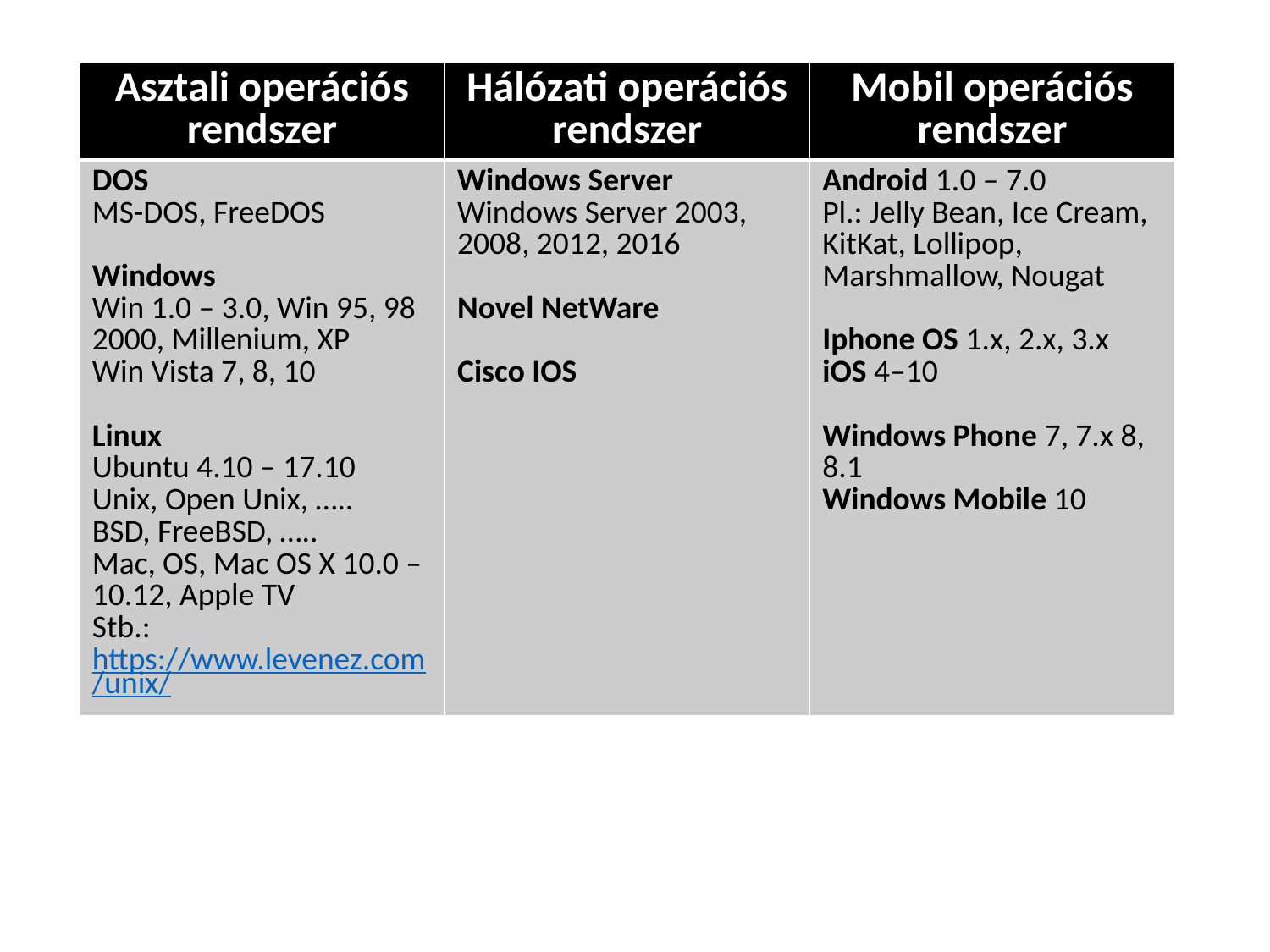

| Asztali operációs rendszer | Hálózati operációs rendszer | Mobil operációs rendszer |
| --- | --- | --- |
| DOS MS-DOS, FreeDOS Windows Win 1.0 – 3.0, Win 95, 98 2000, Millenium, XP Win Vista 7, 8, 10 Linux Ubuntu 4.10 – 17.10 Unix, Open Unix, ….. BSD, FreeBSD, ….. Mac, OS, Mac OS X 10.0 – 10.12, Apple TV Stb.: https://www.levenez.com/unix/ | Windows Server Windows Server 2003, 2008, 2012, 2016 Novel NetWare Cisco IOS | Android 1.0 – 7.0 Pl.: Jelly Bean, Ice Cream, KitKat, Lollipop, Marshmallow, Nougat Iphone OS 1.x, 2.x, 3.x iOS 4–10 Windows Phone 7, 7.x 8, 8.1 Windows Mobile 10 |